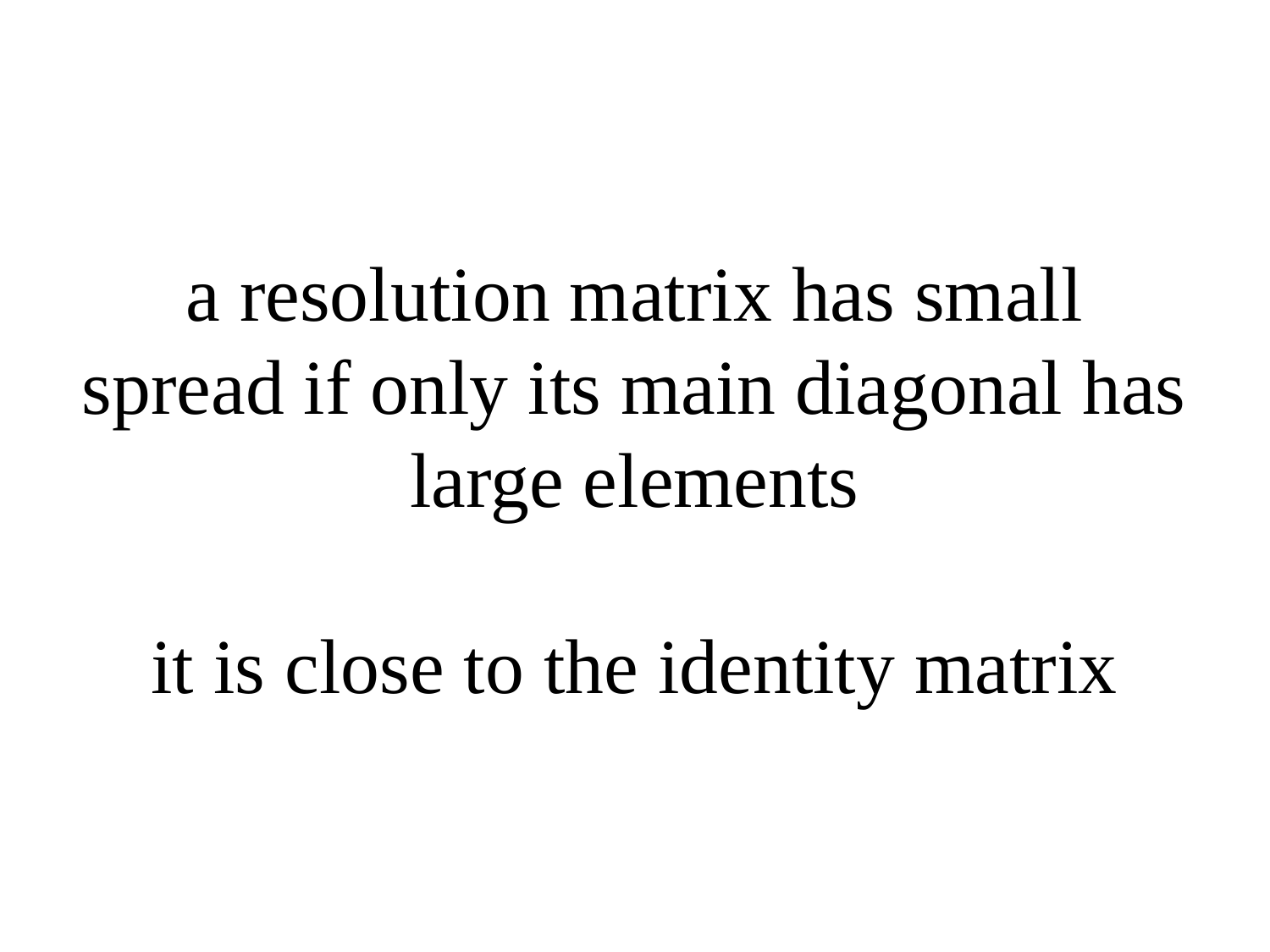

# a resolution matrix has small spread if only its main diagonal has large elements it is close to the identity matrix